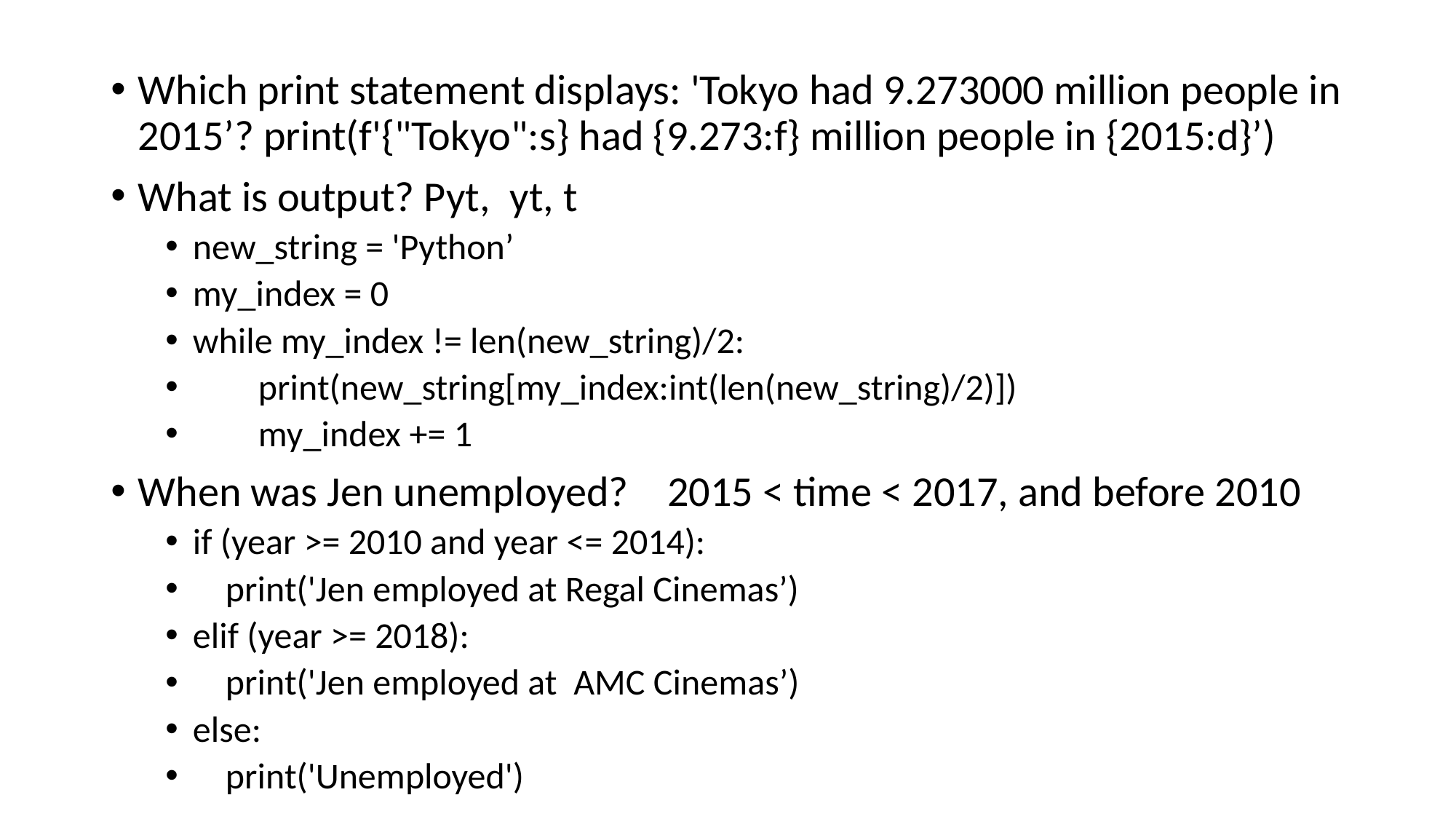

Which print statement displays: 'Tokyo had 9.273000 million people in 2015’? print(f'{"Tokyo":s} had {9.273:f} million people in {2015:d}’)
What is output? Pyt,  yt, t
new_string = 'Python’
my_index = 0
while my_index != len(new_string)/2:
        print(new_string[my_index:int(len(new_string)/2)])
        my_index += 1
When was Jen unemployed?    2015 < time < 2017, and before 2010
if (year >= 2010 and year <= 2014):
    print('Jen employed at Regal Cinemas’)
elif (year >= 2018):
    print('Jen employed at  AMC Cinemas’)
else:
    print('Unemployed')